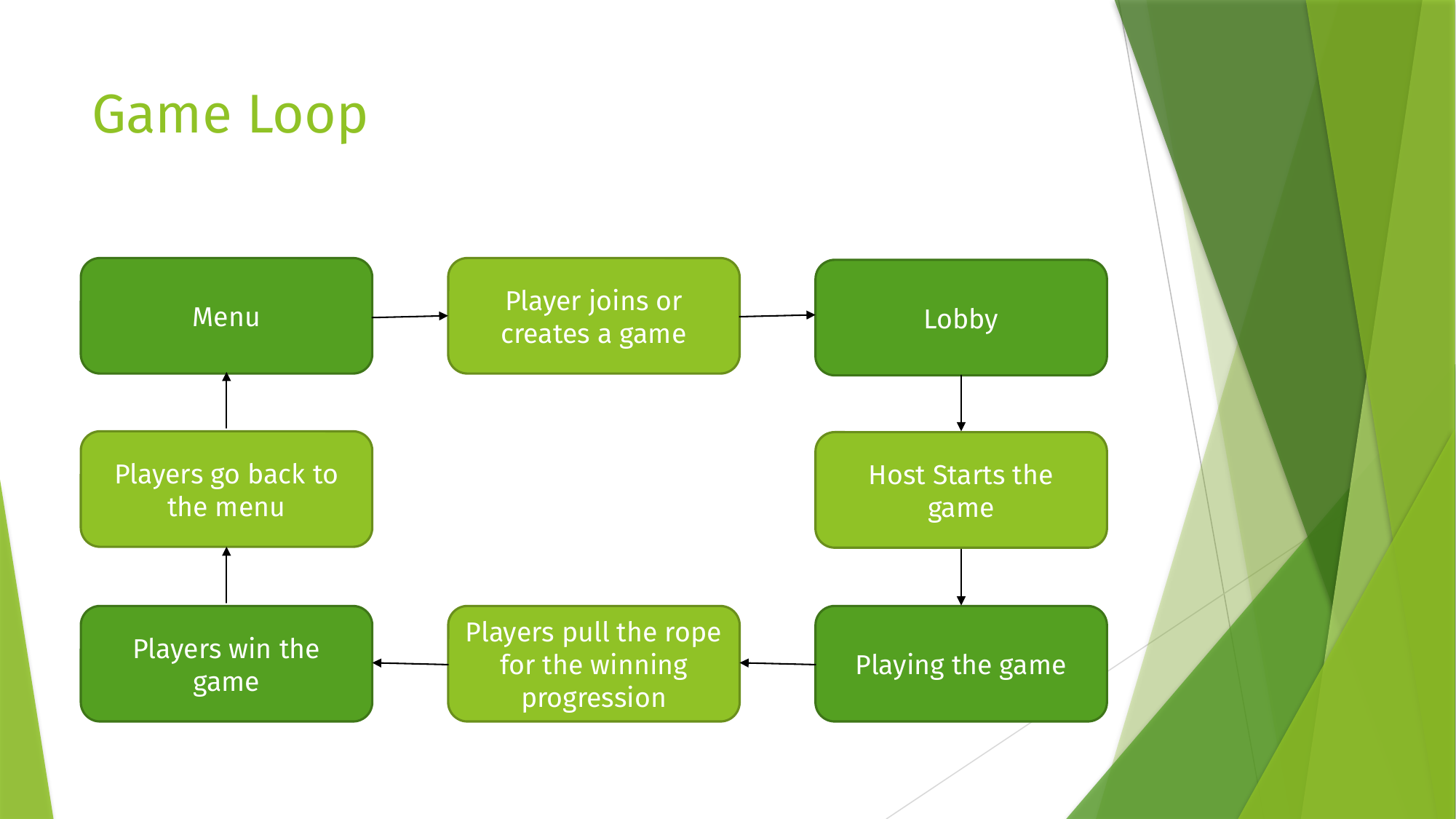

# Game Loop
Menu

Player joins or creates a game
Lobby
Players go back to the menu
Host Starts the game
Players win the game
Players pull the rope for the winning progression
Playing the game